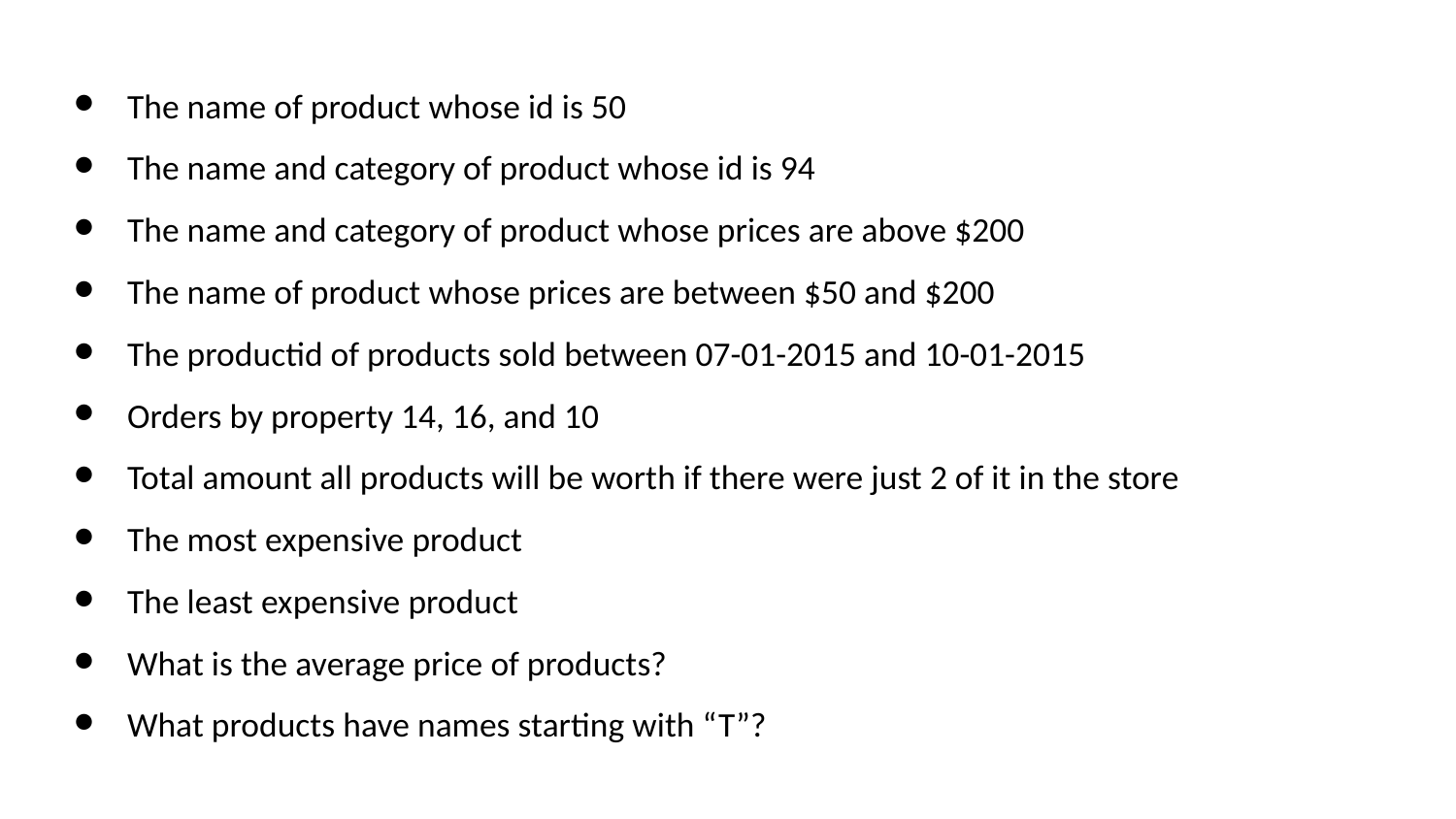

The name of product whose id is 50
The name and category of product whose id is 94
The name and category of product whose prices are above $200
The name of product whose prices are between $50 and $200
The productid of products sold between 07-01-2015 and 10-01-2015
Orders by property 14, 16, and 10
Total amount all products will be worth if there were just 2 of it in the store
The most expensive product
The least expensive product
What is the average price of products?
What products have names starting with “T”?